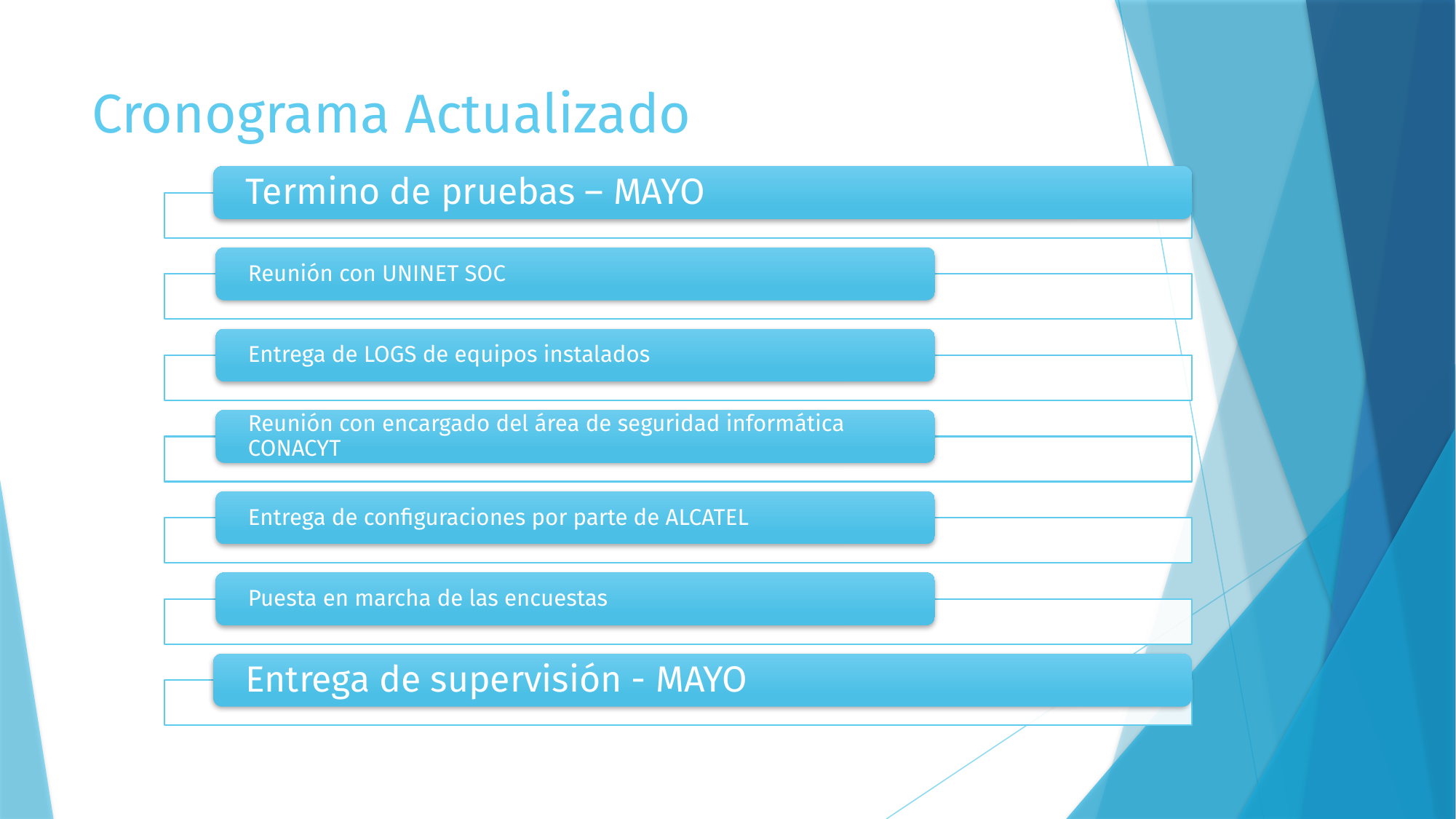

# Cronograma Actualizado
Termino de pruebas – MAYO
Reunión con UNINET SOC
Entrega de LOGS de equipos instalados
Reunión con encargado del área de seguridad informática CONACYT
Entrega de configuraciones por parte de ALCATEL
Puesta en marcha de las encuestas
Entrega de supervisión - MAYO